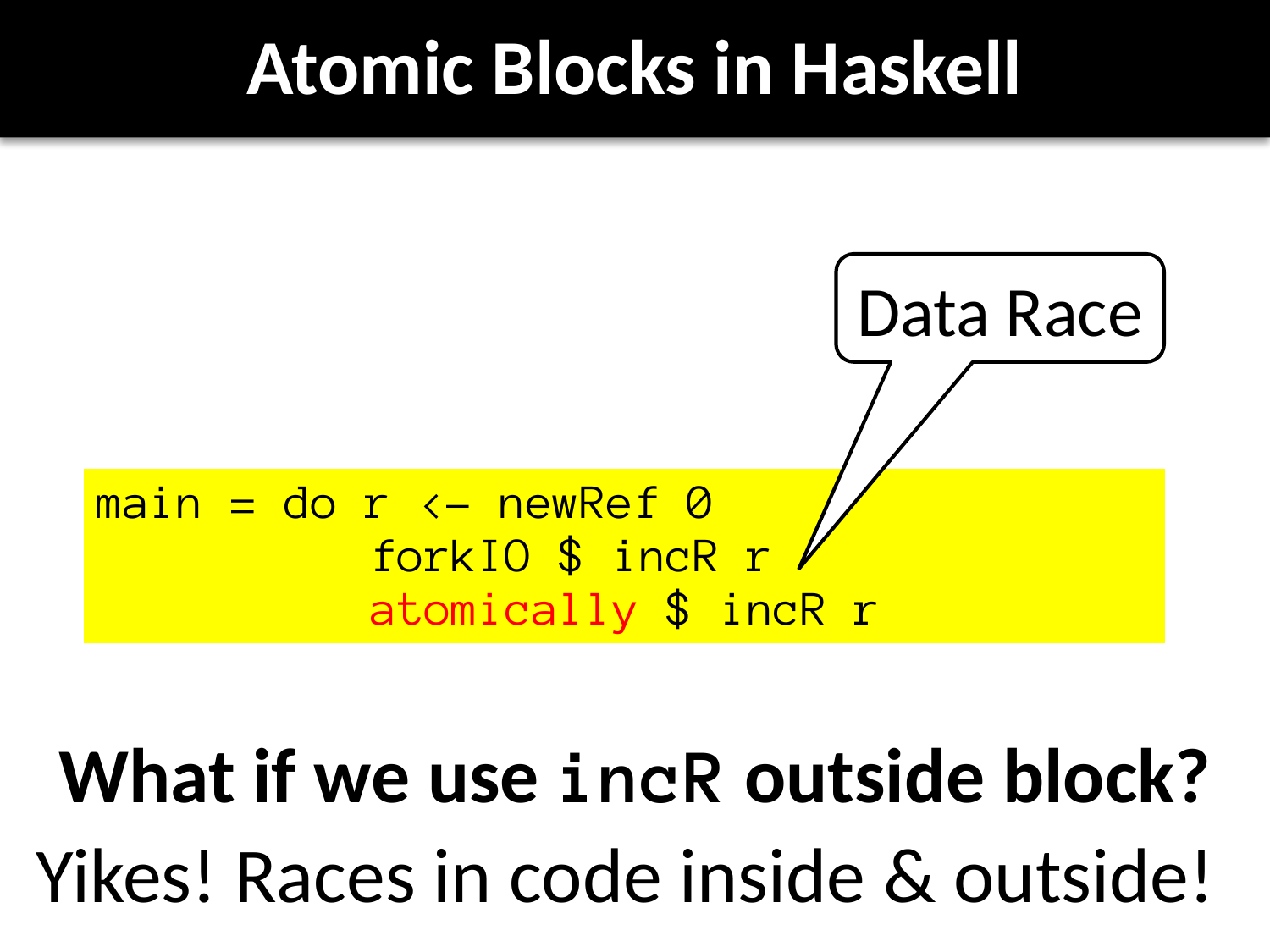

# Atomic Blocks in Haskell
Data Race
main = do r <- newRef 0
	forkIO $ incR r
	atomically $ incR r
What if we use incR outside block?
Yikes! Races in code inside & outside!